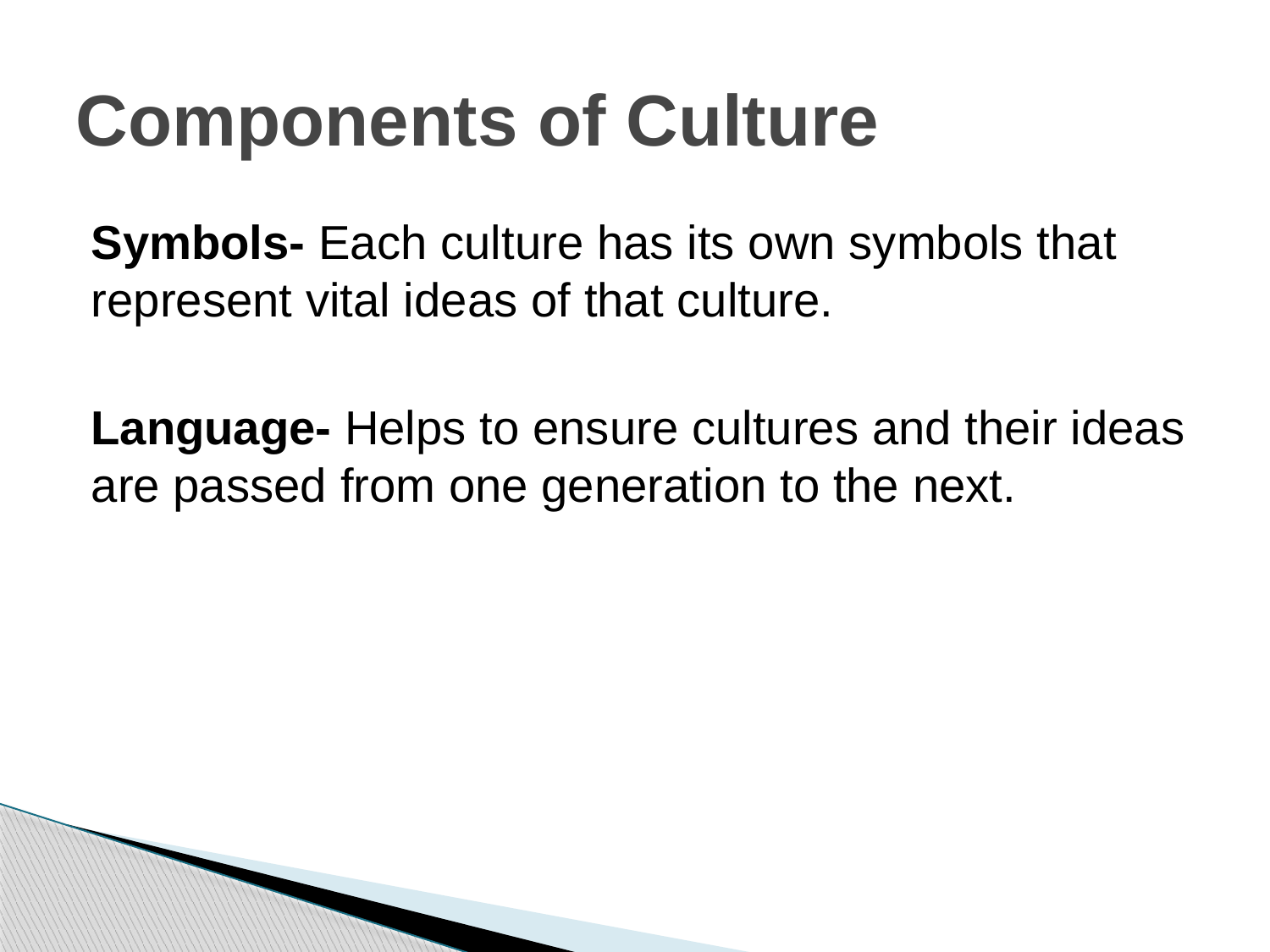

# Components of Culture
Symbols- Each culture has its own symbols that represent vital ideas of that culture.

Language- Helps to ensure cultures and their ideas are passed from one generation to the next.